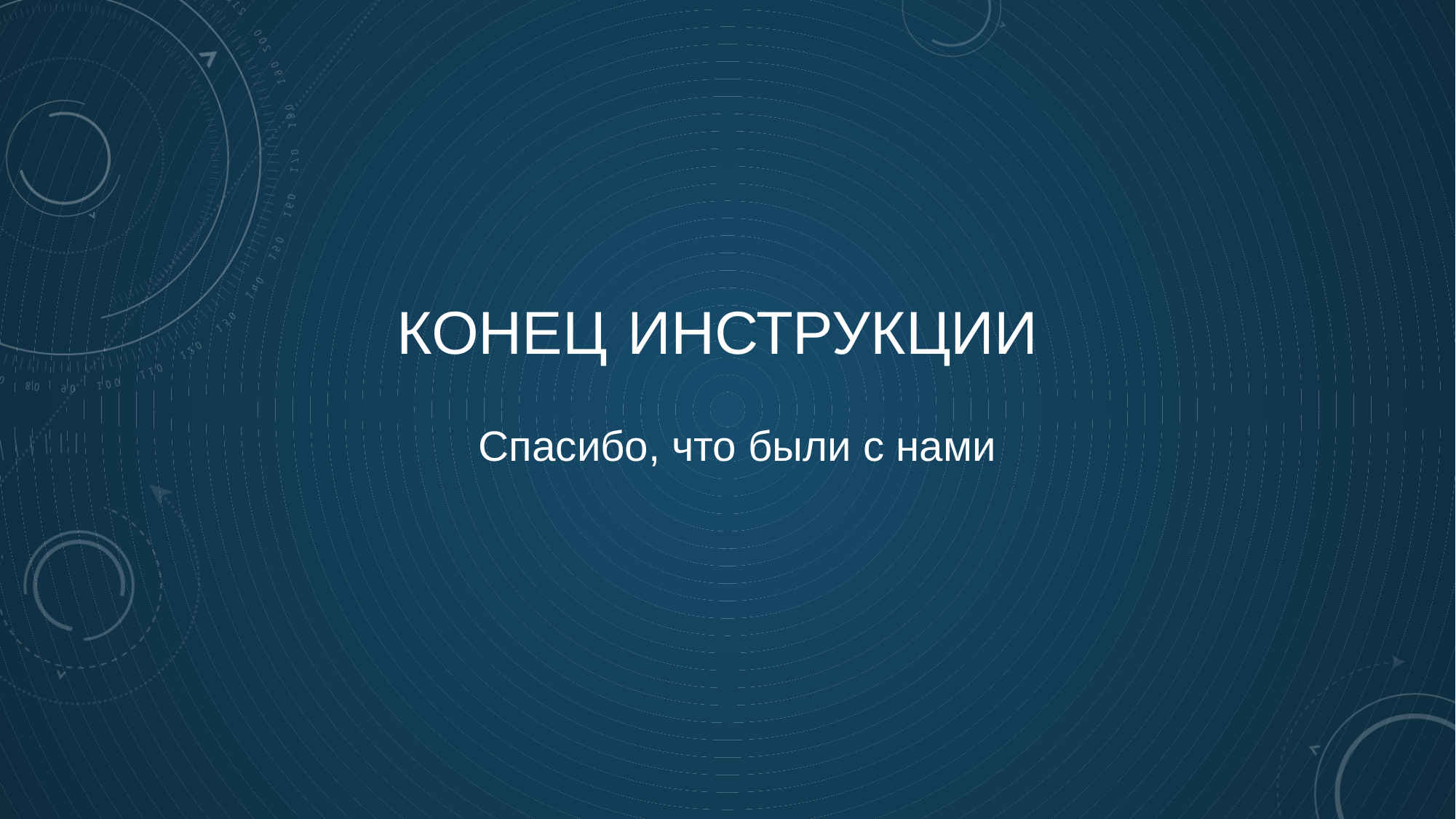

# Конец ИНСТРУКЦИИ
Спасибо, что были с нами